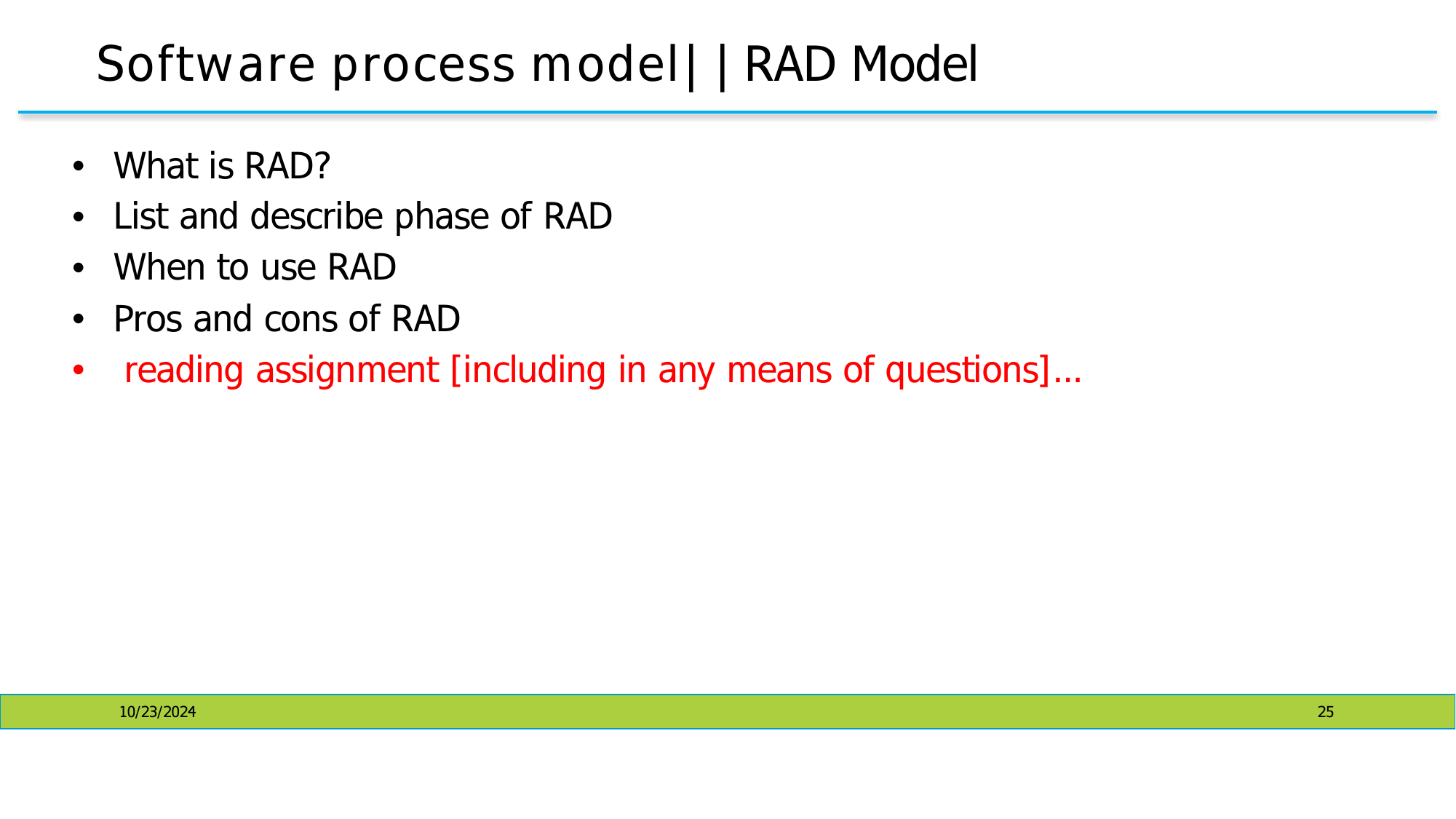

# Software process model||RAD Model
What is RAD?
List and describe phase of RAD
When to use RAD
Pros and cons of RAD
 reading assignment [including in any means of questions]…

10/23/2024
25